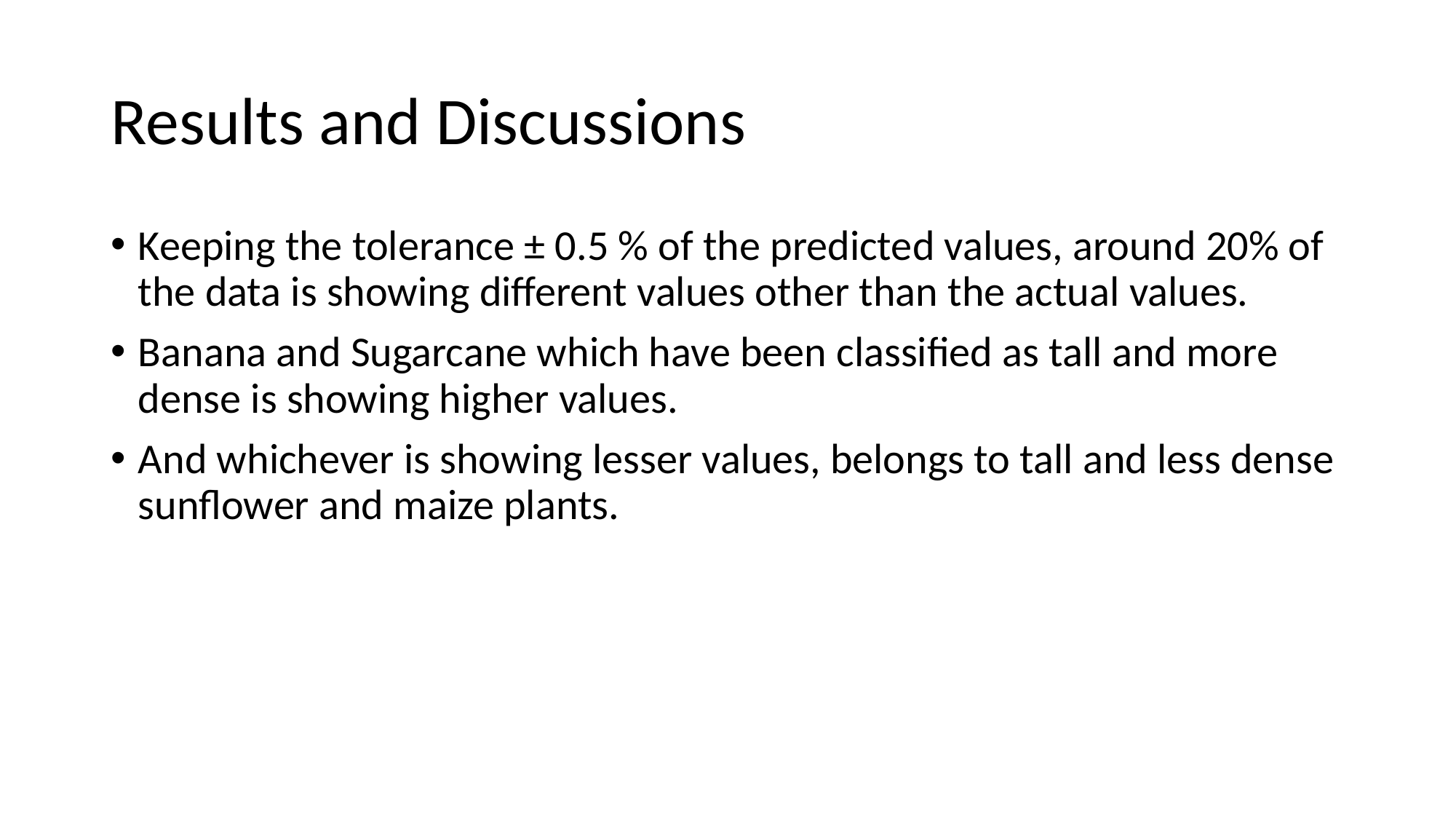

# Results and Discussions
Keeping the tolerance ± 0.5 % of the predicted values, around 20% of the data is showing different values other than the actual values.
Banana and Sugarcane which have been classified as tall and more dense is showing higher values.
And whichever is showing lesser values, belongs to tall and less dense sunflower and maize plants.